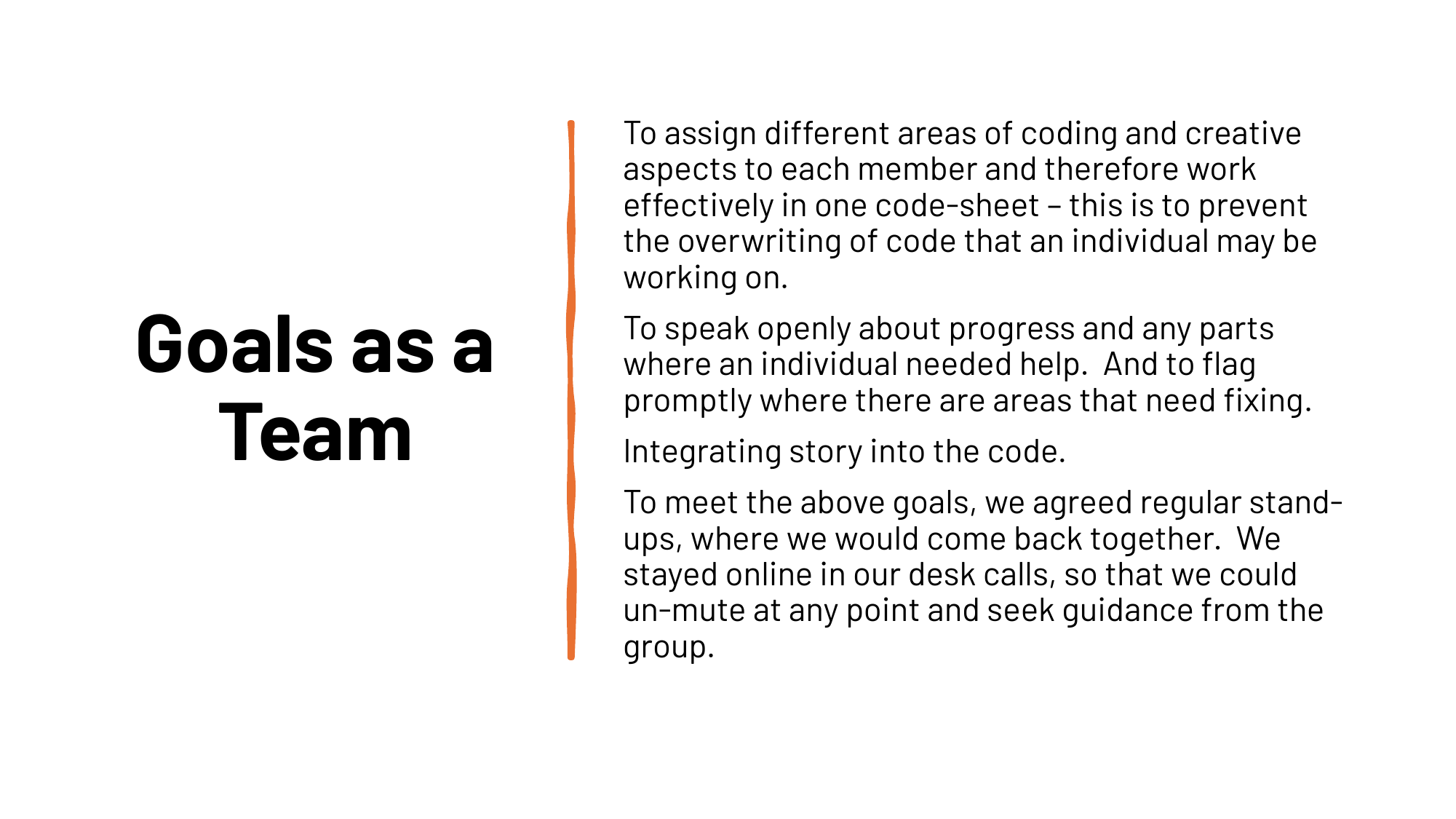

# Goals as a Team
To assign different areas of coding and creative aspects to each member and therefore work effectively in one code-sheet – this is to prevent the overwriting of code that an individual may be working on.
To speak openly about progress and any parts where an individual needed help.  And to flag promptly where there are areas that need fixing.
Integrating story into the code.
To meet the above goals, we agreed regular stand-ups, where we would come back together.  We stayed online in our desk calls, so that we could un-mute at any point and seek guidance from the group.